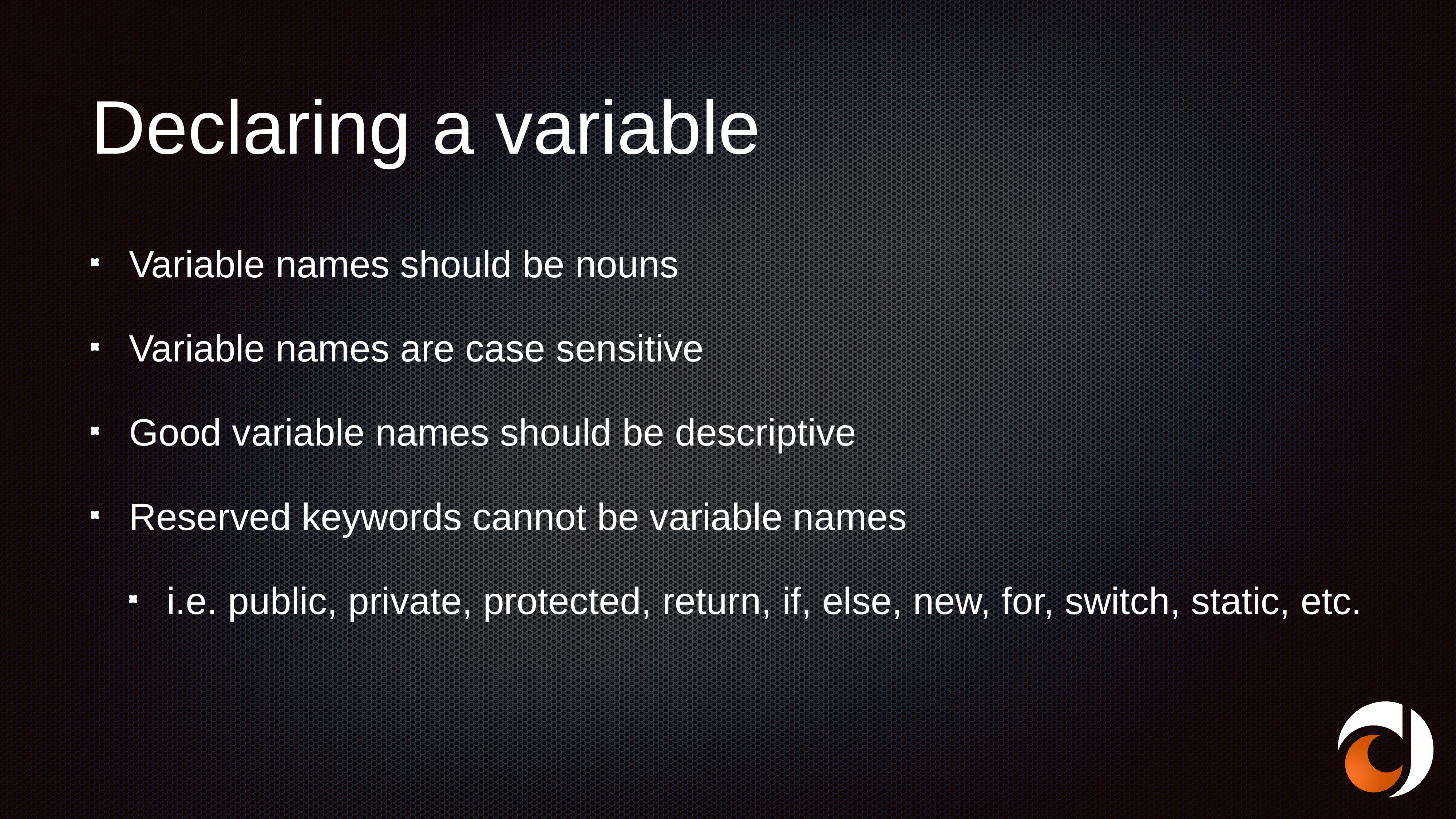

# Declaring a variable
Variable names should be nouns
Variable names are case sensitive
Good variable names should be descriptive
Reserved keywords cannot be variable names
i.e. public, private, protected, return, if, else, new, for, switch, static, etc.